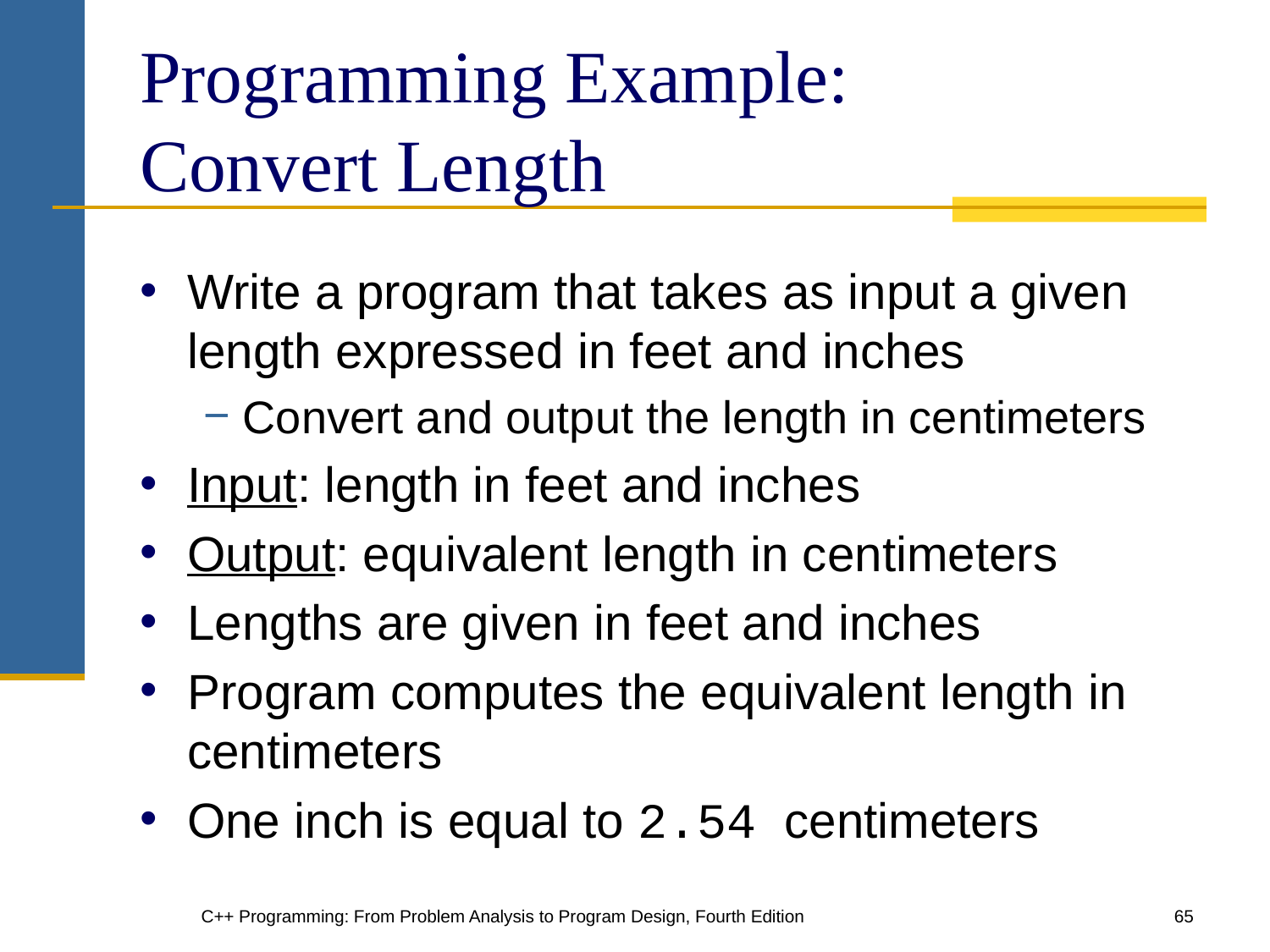

# Programming Example:                 Convert Length
Write a program that takes as input a given length expressed in feet and inches
Convert and output the length in centimeters
Input: length in feet and inches
Output: equivalent length in centimeters
Lengths are given in feet and inches
Program computes the equivalent length in centimeters
One inch is equal to 2.54  centimeters

C++ Programming: From Problem Analysis to Program Design, Fourth Edition
65